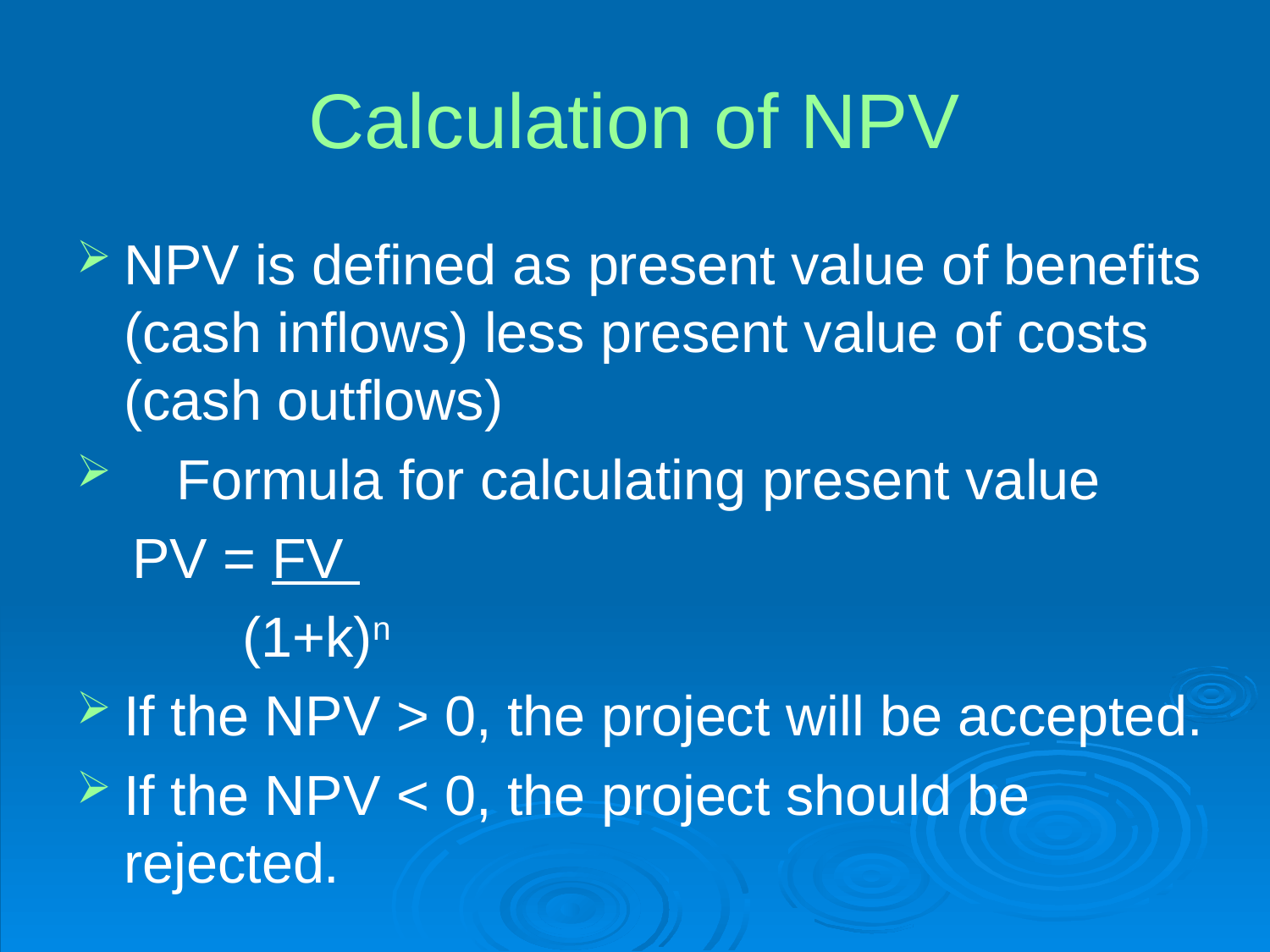

Calculation of NPV
NPV is defined as present value of benefits (cash inflows) less present value of costs (cash outflows)
 Formula for calculating present value
    PV = FV
                            (1+k)n
If the NPV > 0, the project will be accepted.
If the NPV < 0, the project should be rejected.